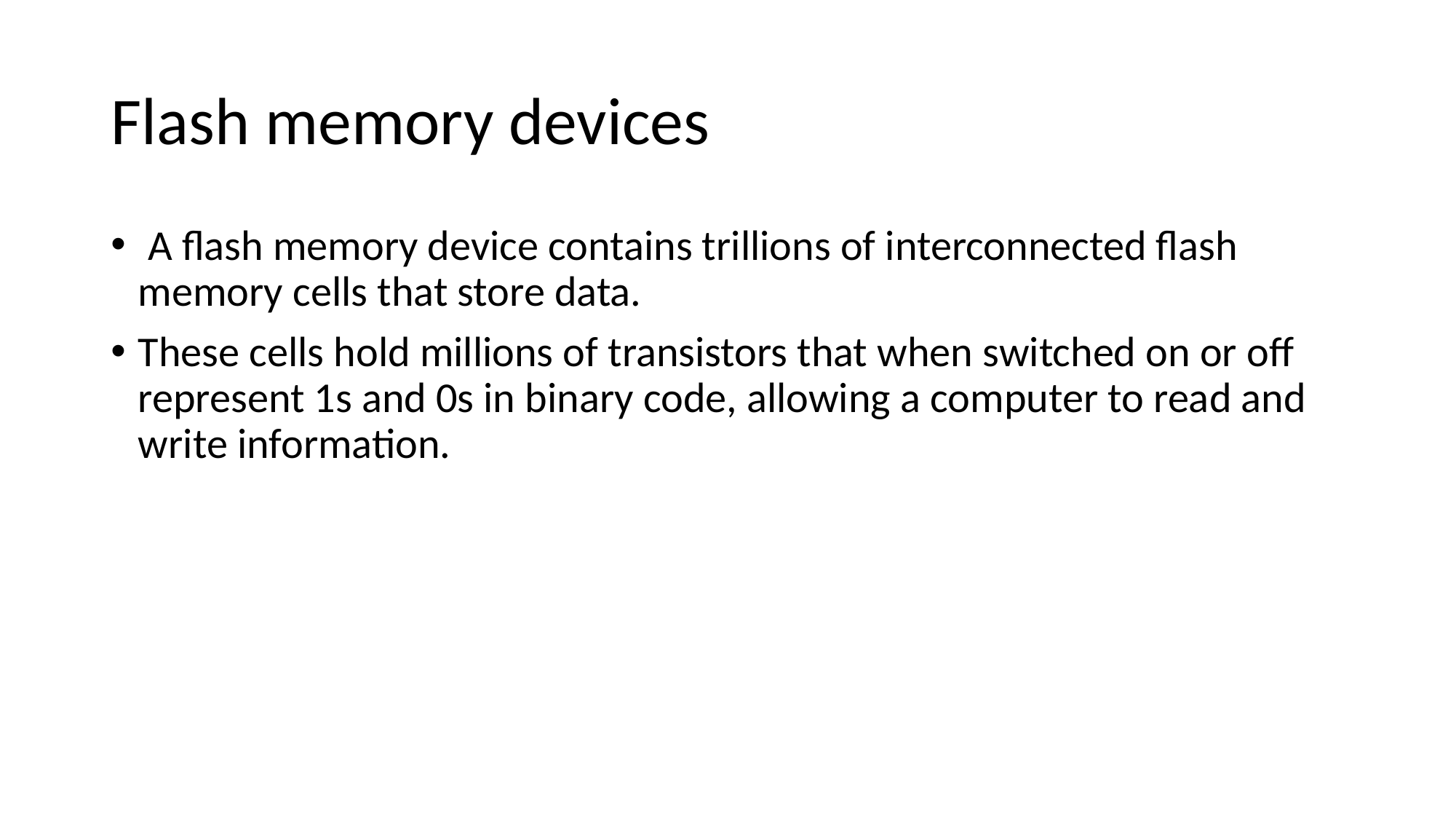

# Flash memory devices
 A flash memory device contains trillions of interconnected flash memory cells that store data.
These cells hold millions of transistors that when switched on or off represent 1s and 0s in binary code, allowing a computer to read and write information.